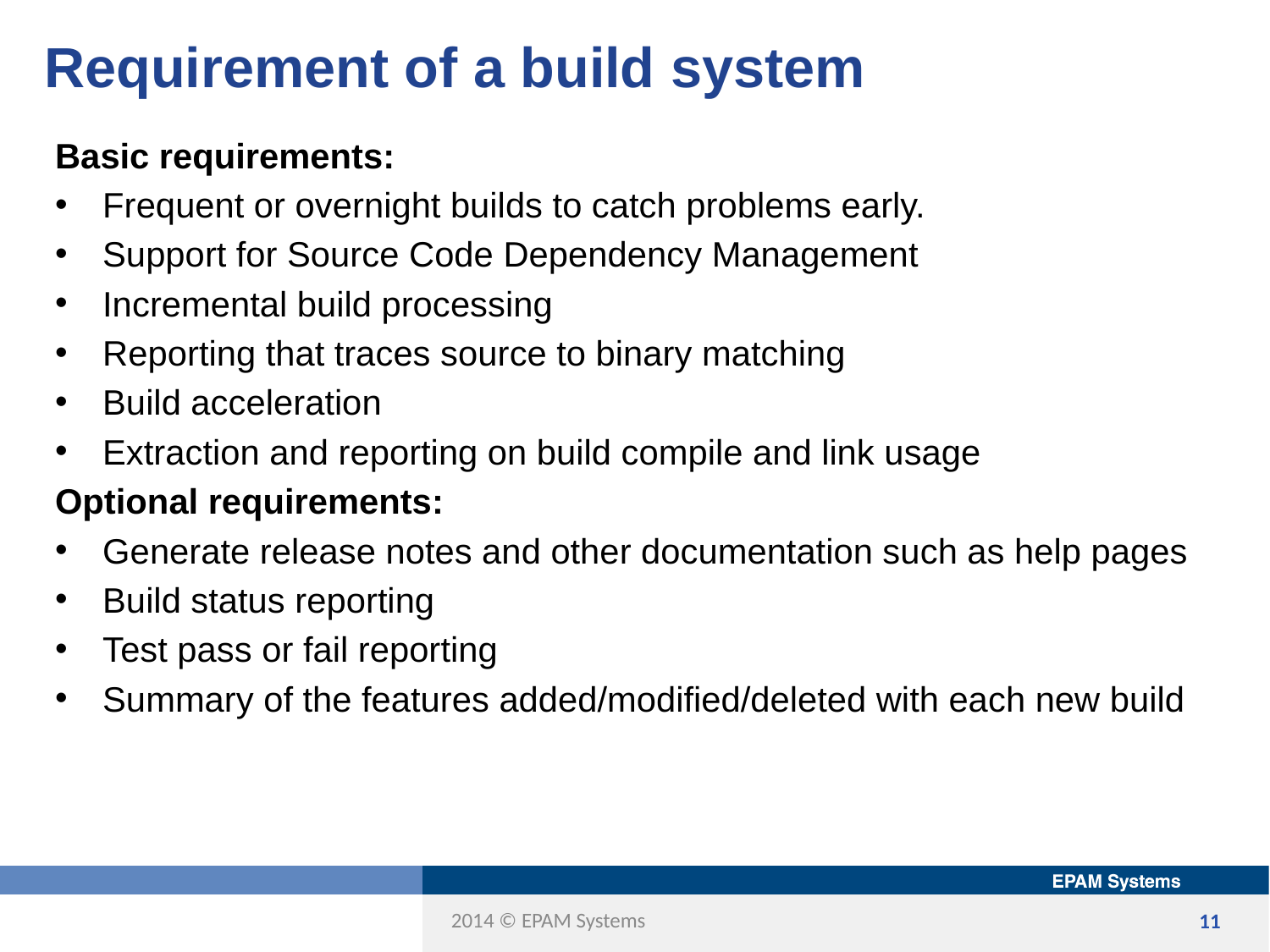

# Requirement of a build system
Basic requirements:
Frequent or overnight builds to catch problems early.
Support for Source Code Dependency Management
Incremental build processing
Reporting that traces source to binary matching
Build acceleration
Extraction and reporting on build compile and link usage
Optional requirements:
Generate release notes and other documentation such as help pages
Build status reporting
Test pass or fail reporting
Summary of the features added/modified/deleted with each new build